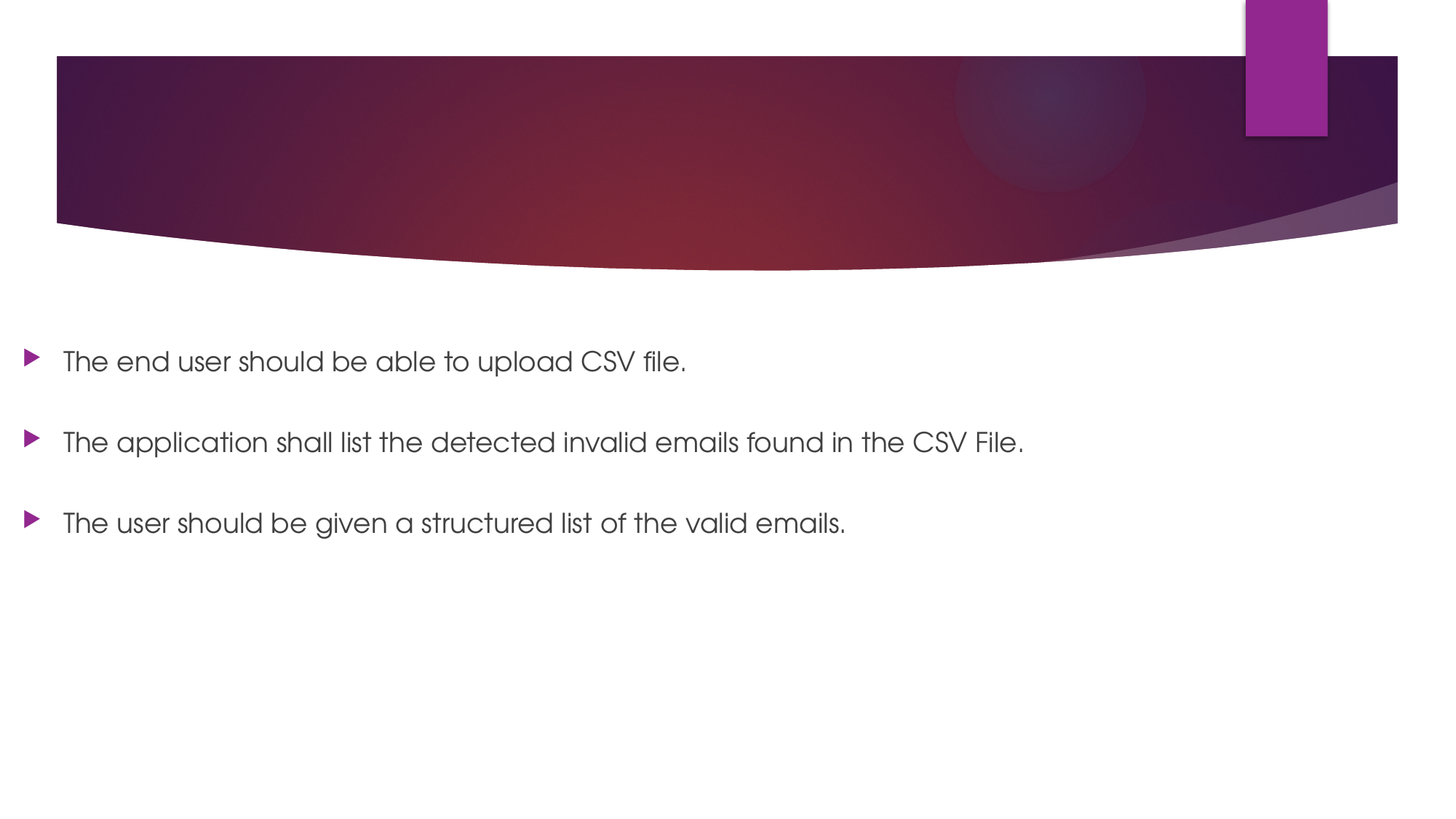

The end user should be able to upload CSV file.
The application shall list the detected invalid emails found in the CSV File.
The user should be given a structured list of the valid emails.